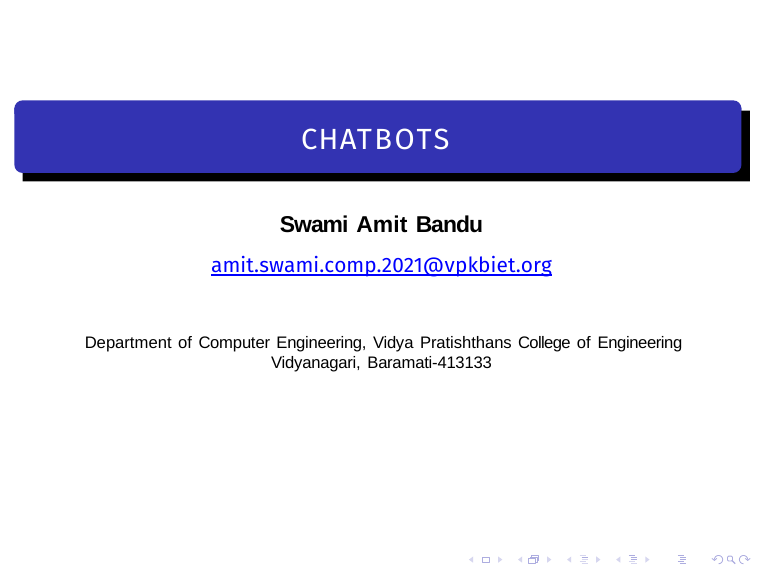

# CHATBOTS
Swami Amit Bandu
amit.swami.comp.2021@vpkbiet.org
Department of Computer Engineering, Vidya Pratishthans College of Engineering  Vidyanagari, Baramati-413133